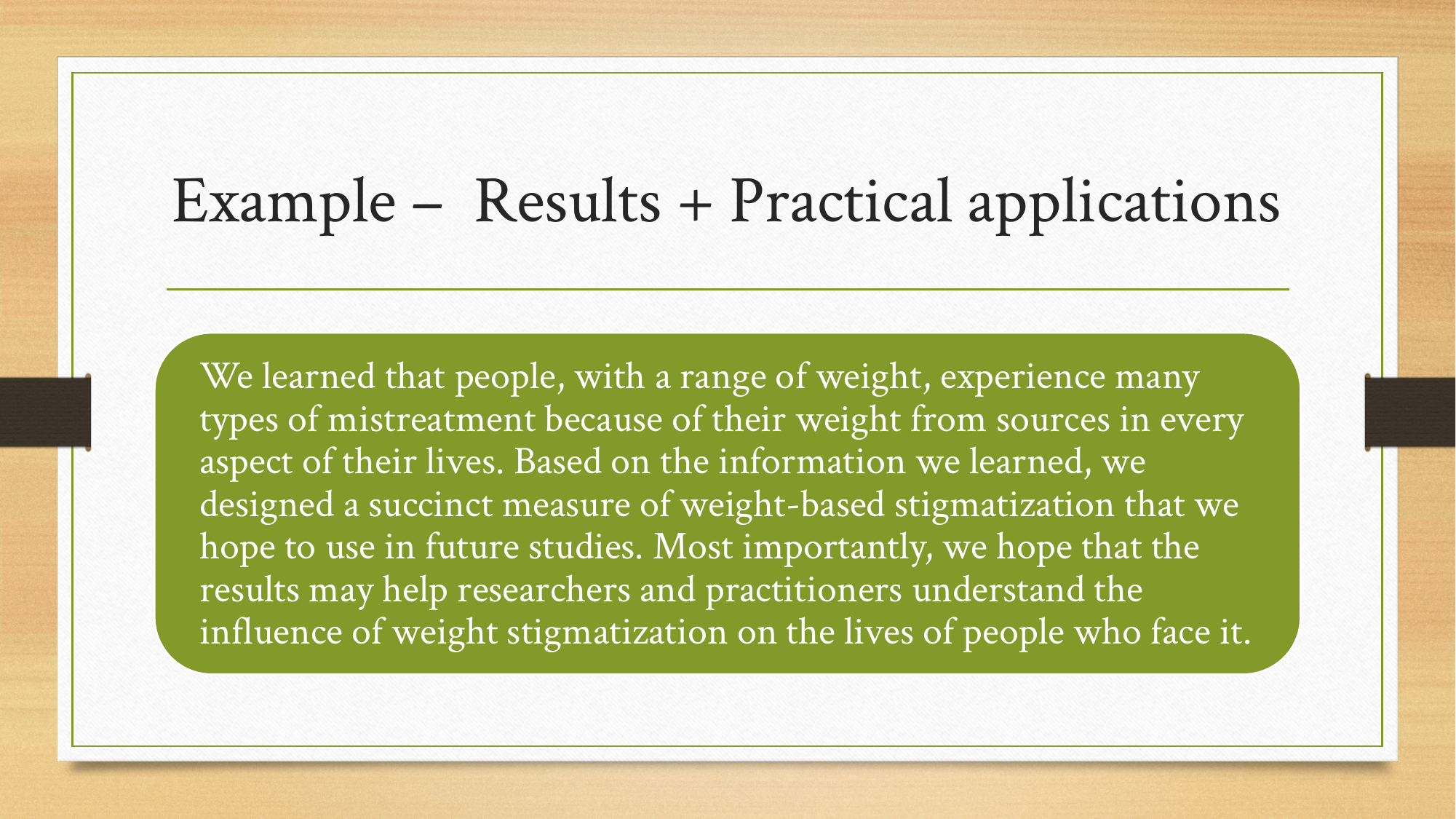

# Example –  Results + Practical applications
We learned that people, with a range of weight, experience many types of mistreatment because of their weight from sources in every aspect of their lives. Based on the information we learned, we designed a succinct measure of weight-based stigmatization that we hope to use in future studies. Most importantly, we hope that the results may help researchers and practitioners understand the influence of weight stigmatization on the lives of people who face it.